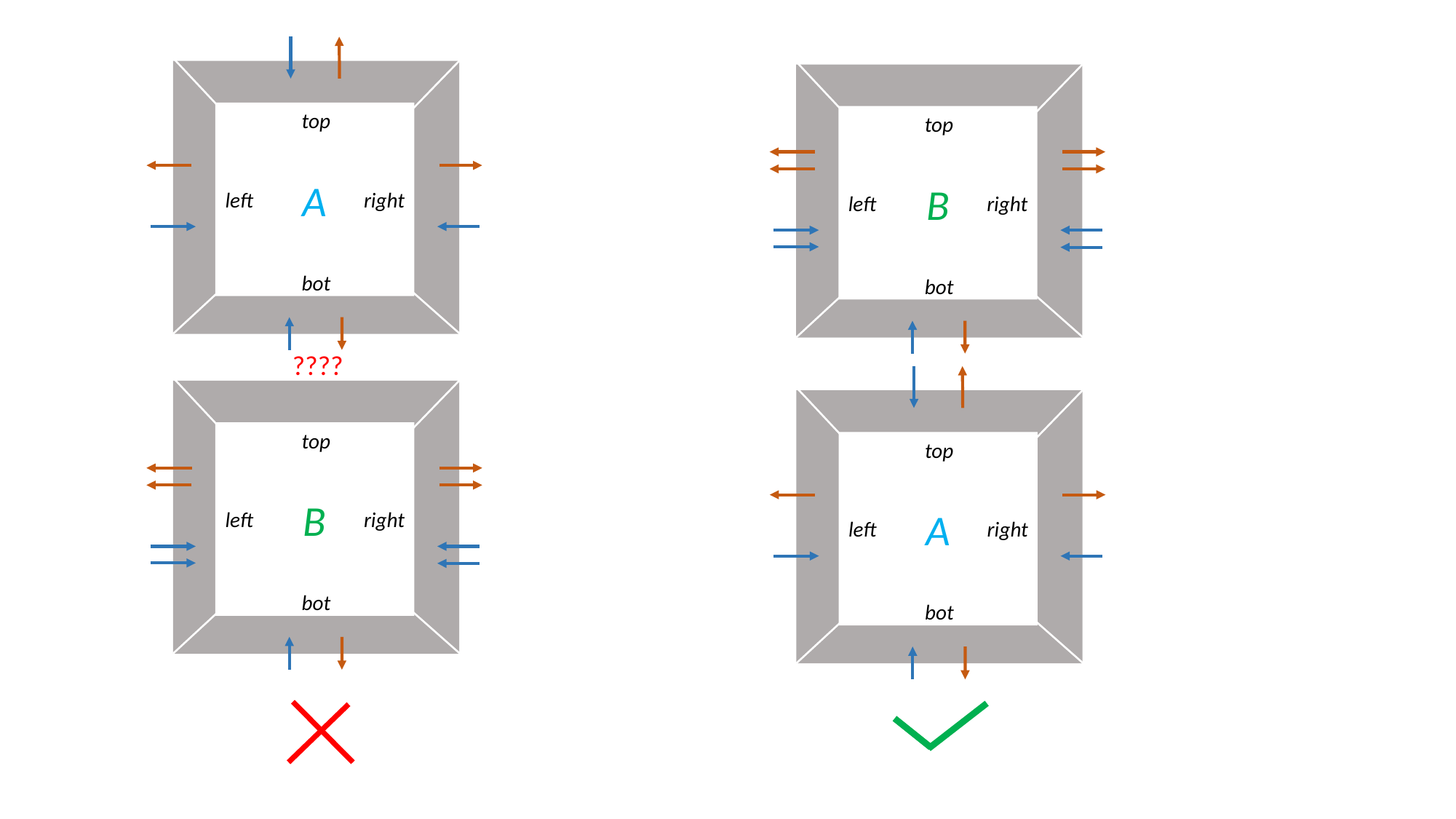

top
A
left
right
bot

top
B
left
right
bot
????

top
B
left
right
bot

top
A
left
right
bot